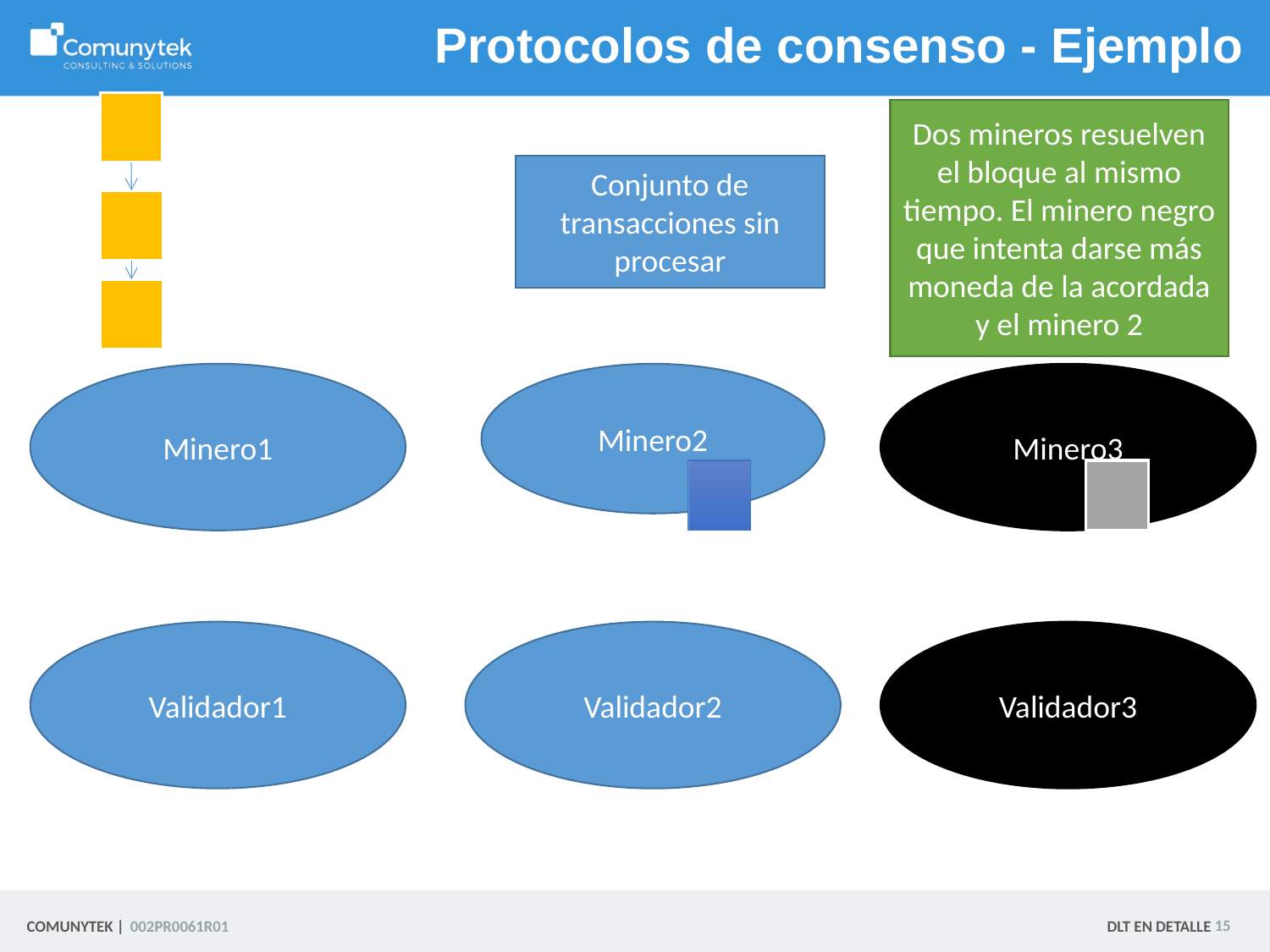

# Protocolos de consenso - Ejemplo

Dos mineros resuelven el bloque al mismo tiempo. El minero negro que intenta darse más moneda de la acordada y el minero 2
Conjunto de transacciones sin procesar

Minero3
Minero1
Minero2

Validador1
Validador2
Validador3
 15